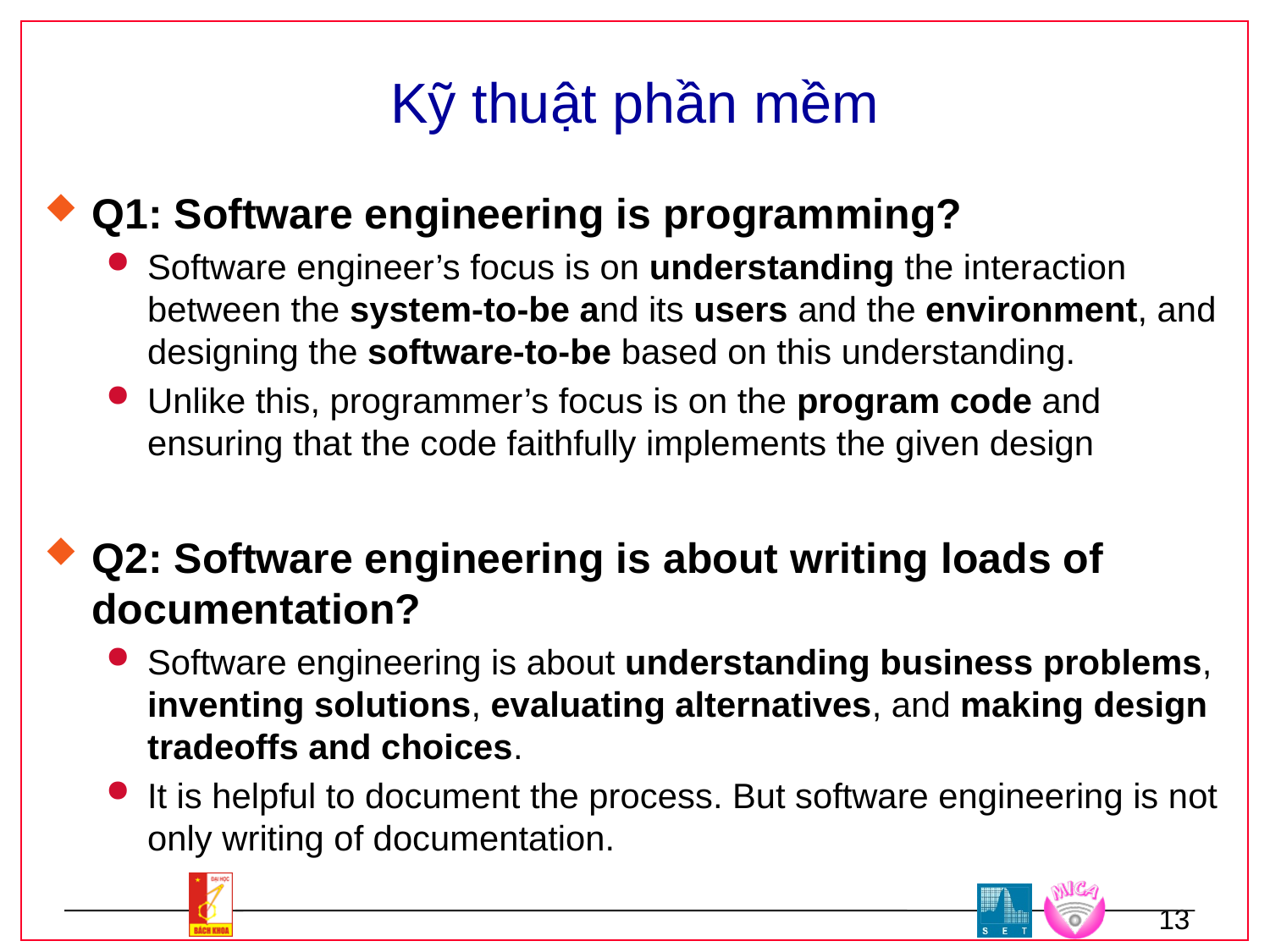

# Kỹ thuật phần mềm
Q1: Software engineering is programming?
Software engineer’s focus is on understanding the interaction between the system-to-be and its users and the environment, and designing the software-to-be based on this understanding.
Unlike this, programmer’s focus is on the program code and ensuring that the code faithfully implements the given design

Q2: Software engineering is about writing loads of documentation?
Software engineering is about understanding business problems, inventing solutions, evaluating alternatives, and making design tradeoffs and choices.
It is helpful to document the process. But software engineering is not only writing of documentation.